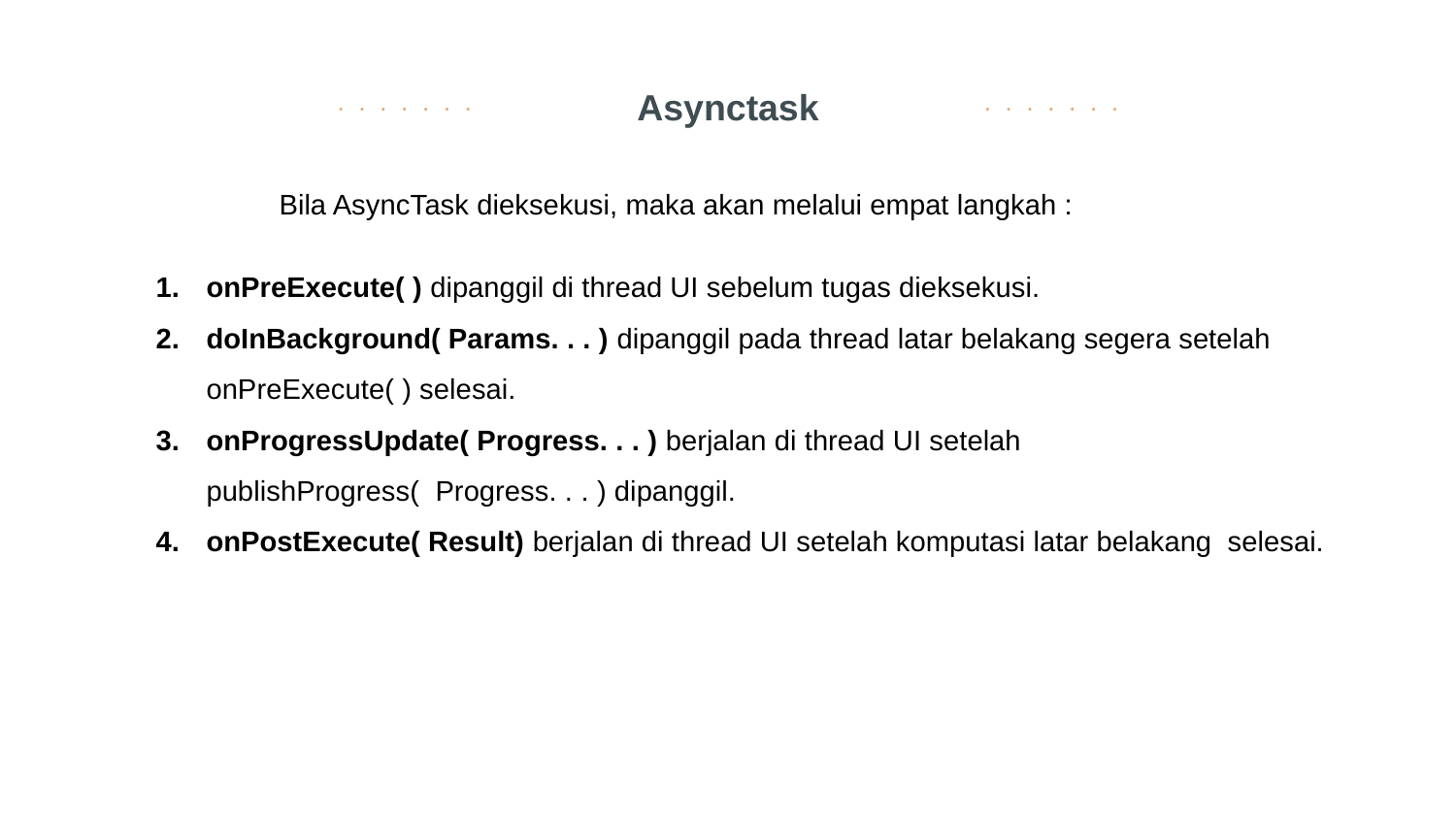

# Asynctask

Bila AsyncTask dieksekusi, maka akan melalui empat langkah :
onPreExecute( ) dipanggil di thread UI sebelum tugas dieksekusi.
doInBackground( Params. . . ) dipanggil pada thread latar belakang segera setelah  onPreExecute( ) selesai.
onProgressUpdate( Progress. . . ) berjalan di thread UI setelah publishProgress(  Progress. . . ) dipanggil.
onPostExecute( Result) berjalan di thread UI setelah komputasi latar belakang  selesai.